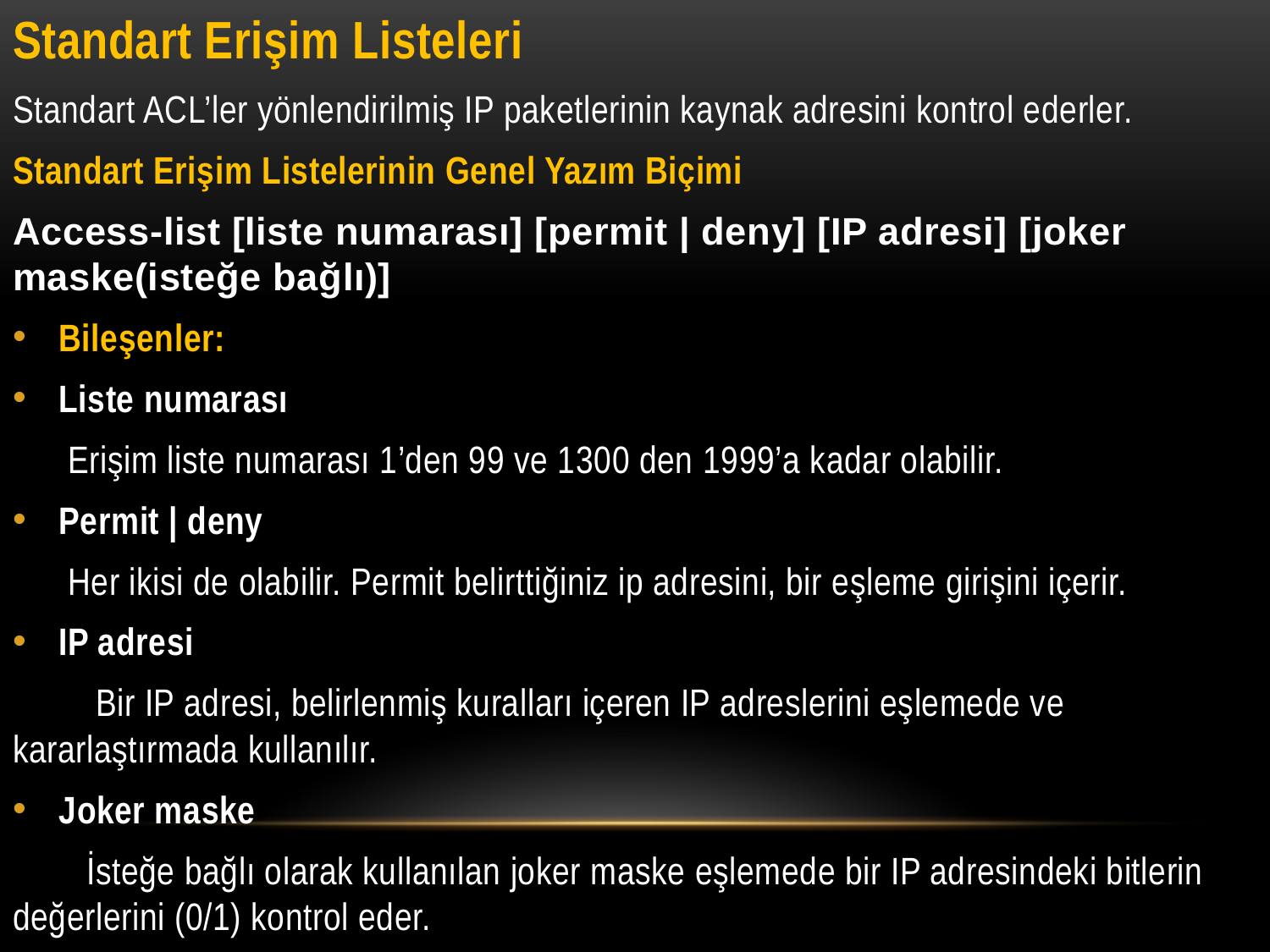

Standart Erişim Listeleri
Standart ACL’ler yönlendirilmiş IP paketlerinin kaynak adresini kontrol ederler.
Standart Erişim Listelerinin Genel Yazım Biçimi
Access-list [liste numarası] [permit | deny] [IP adresi] [joker maske(isteğe bağlı)]
Bileşenler:
Liste numarası
      Erişim liste numarası 1’den 99 ve 1300 den 1999’a kadar olabilir.
Permit | deny
      Her ikisi de olabilir. Permit belirttiğiniz ip adresini, bir eşleme girişini içerir.
IP adresi
         Bir IP adresi, belirlenmiş kuralları içeren IP adreslerini eşlemede ve kararlaştırmada kullanılır.
Joker maske
        İsteğe bağlı olarak kullanılan joker maske eşlemede bir IP adresindeki bitlerin değerlerini (0/1) kontrol eder.